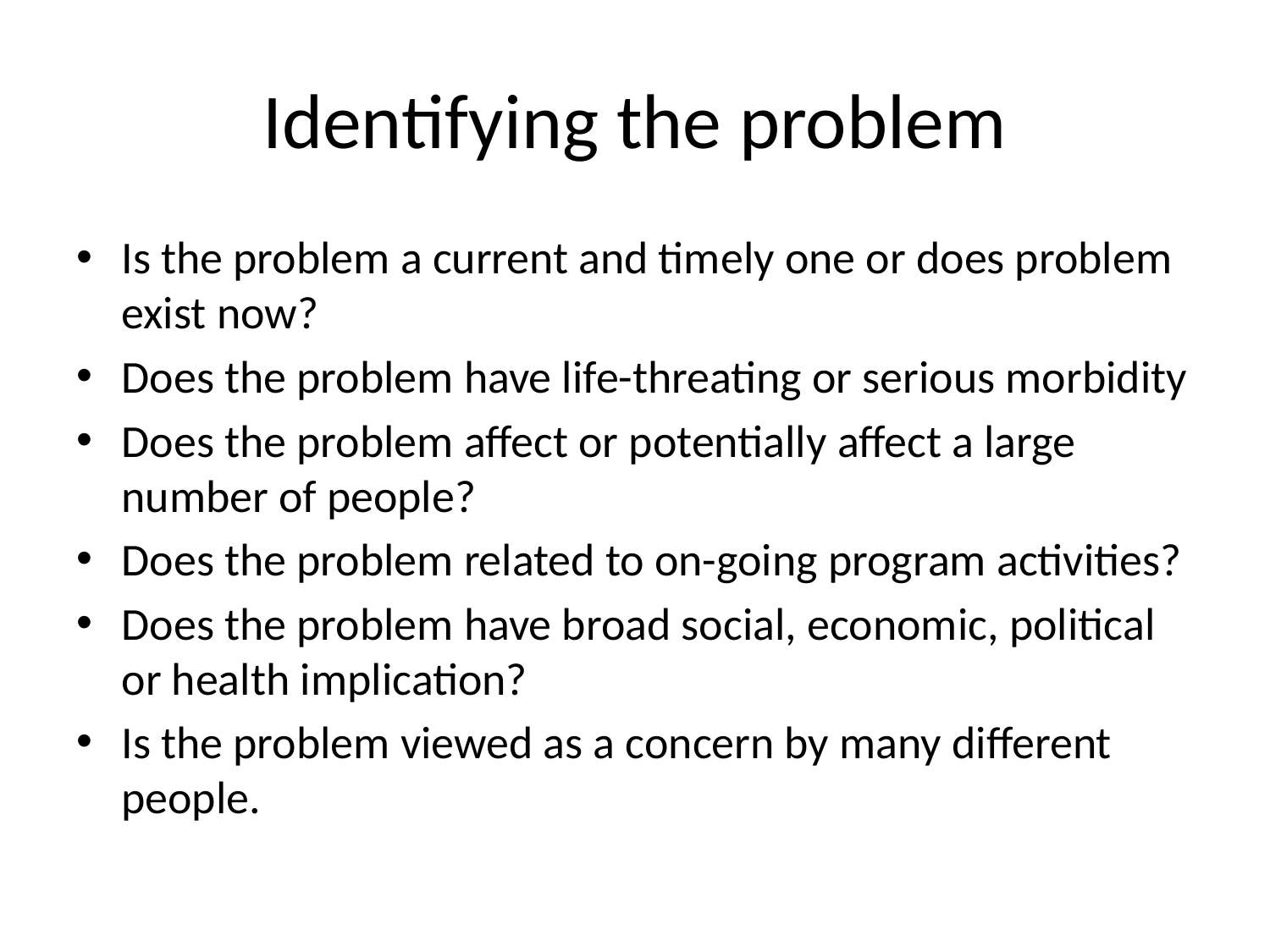

# Identifying the problem
Is the problem a current and timely one or does problem exist now?
Does the problem have life-threating or serious morbidity
Does the problem affect or potentially affect a large number of people?
Does the problem related to on-going program activities?
Does the problem have broad social, economic, political or health implication?
Is the problem viewed as a concern by many different people.